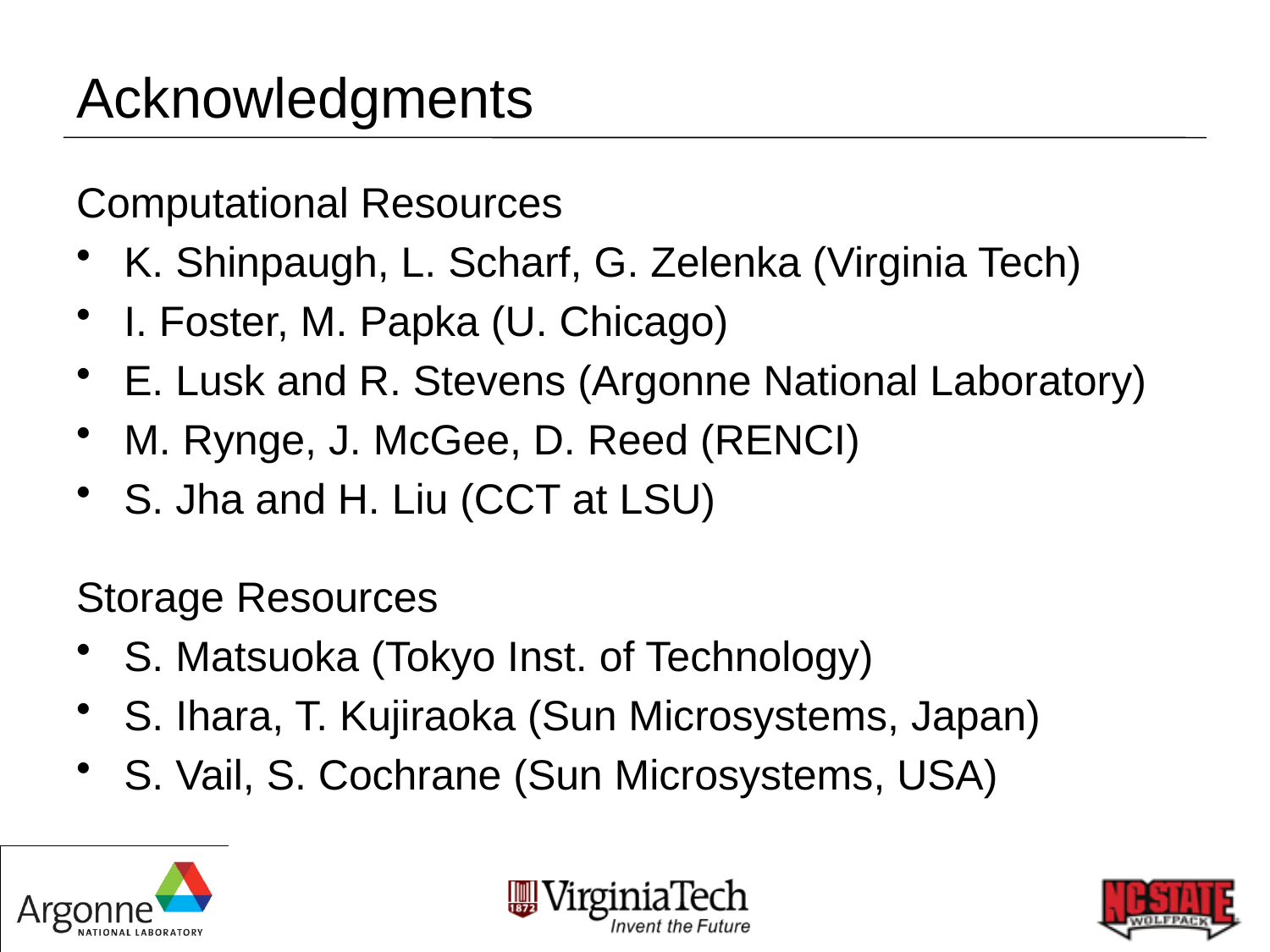

# Acknowledgments
Computational Resources
K. Shinpaugh, L. Scharf, G. Zelenka (Virginia Tech)
I. Foster, M. Papka (U. Chicago)
E. Lusk and R. Stevens (Argonne National Laboratory)
M. Rynge, J. McGee, D. Reed (RENCI)
S. Jha and H. Liu (CCT at LSU)

Storage Resources
S. Matsuoka (Tokyo Inst. of Technology)
S. Ihara, T. Kujiraoka (Sun Microsystems, Japan)
S. Vail, S. Cochrane (Sun Microsystems, USA)